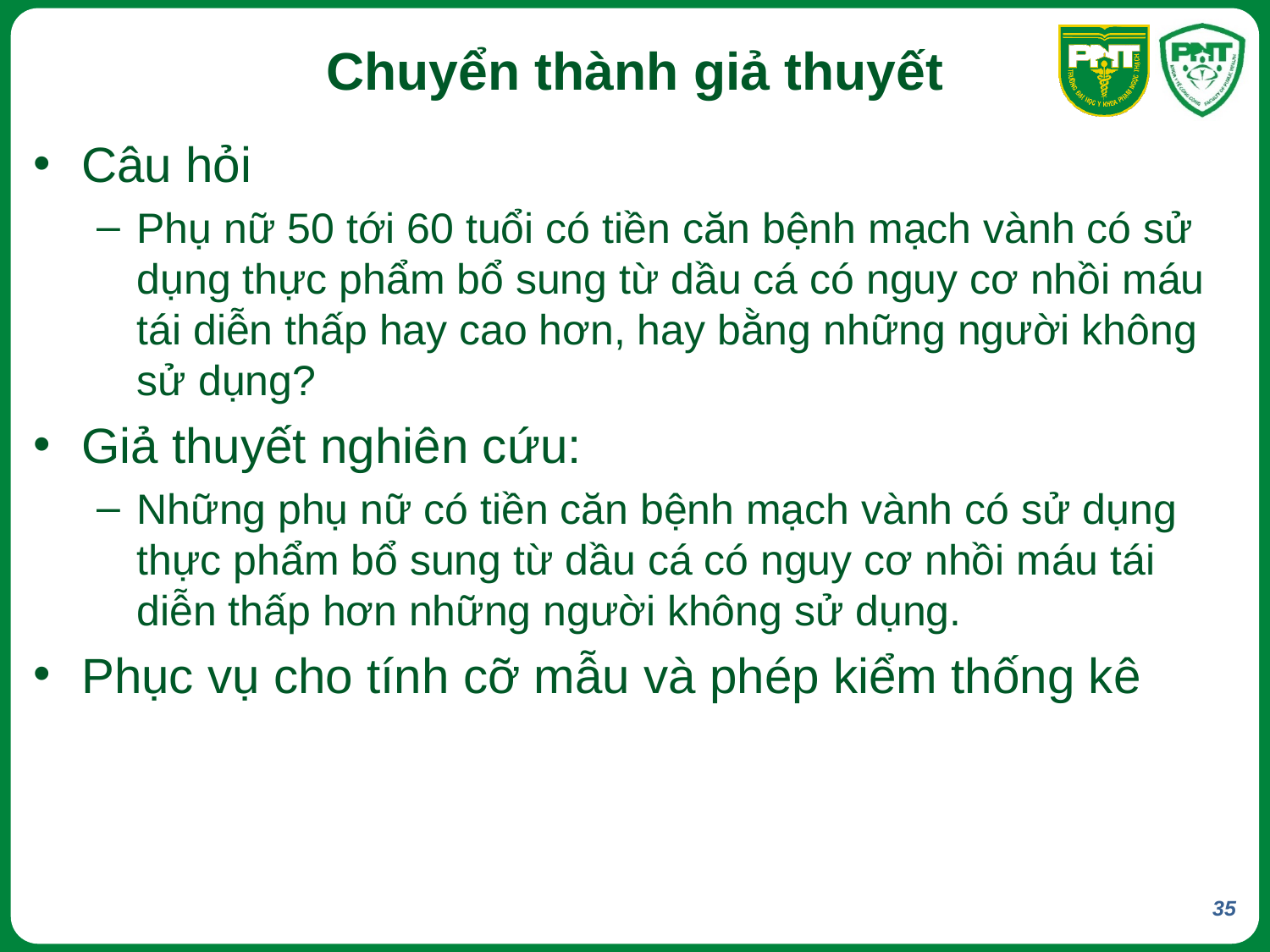

# Chuyển thành giả thuyết
Câu hỏi
Phụ nữ 50 tới 60 tuổi có tiền căn bệnh mạch vành có sử dụng thực phẩm bổ sung từ dầu cá có nguy cơ nhồi máu tái diễn thấp hay cao hơn, hay bằng những người không sử dụng?
Giả thuyết nghiên cứu:
Những phụ nữ có tiền căn bệnh mạch vành có sử dụng thực phẩm bổ sung từ dầu cá có nguy cơ nhồi máu tái diễn thấp hơn những người không sử dụng.
Phục vụ cho tính cỡ mẫu và phép kiểm thống kê
35